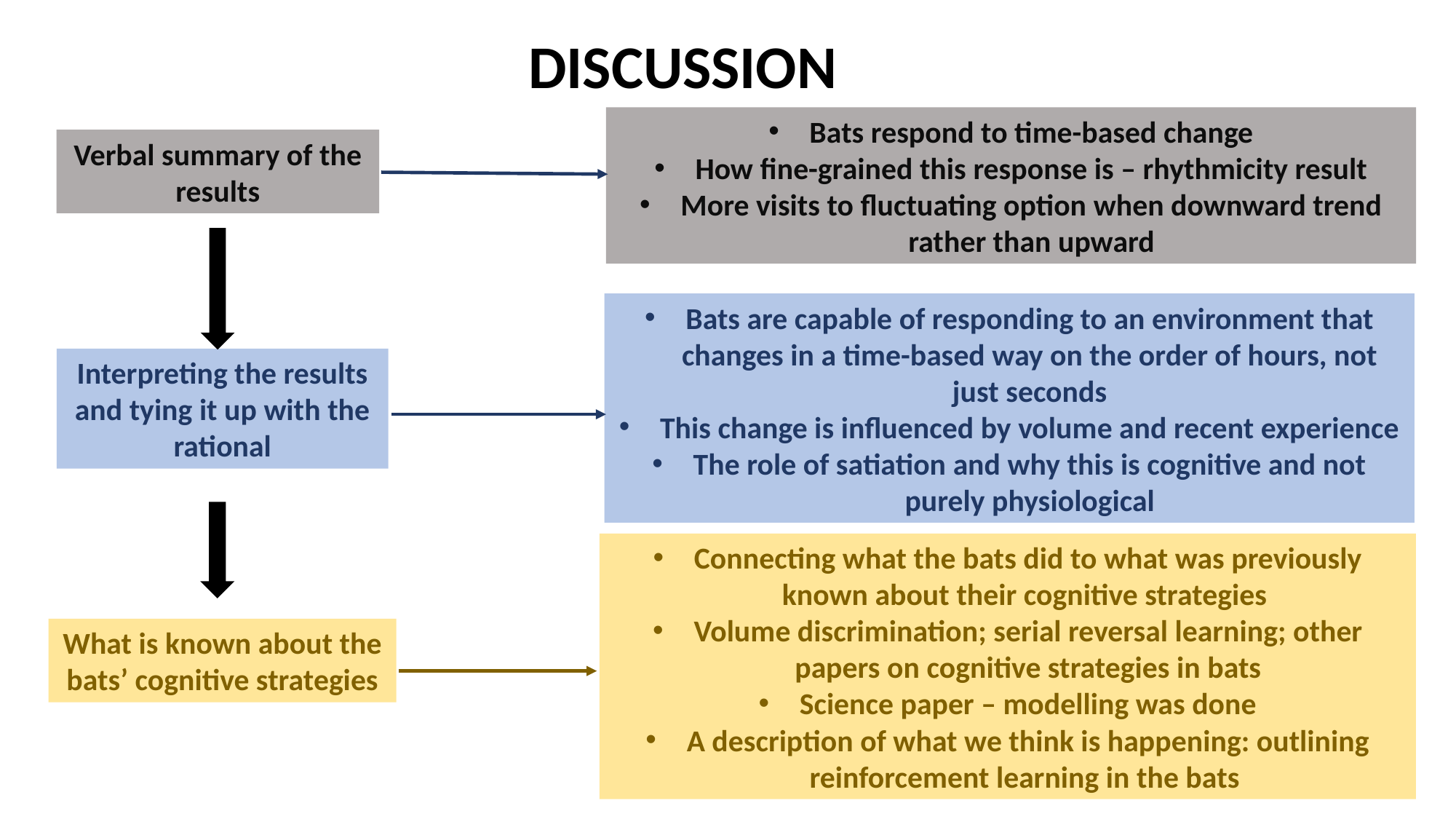

DISCUSSION
Bats respond to time-based change
How fine-grained this response is – rhythmicity result
More visits to fluctuating option when downward trend rather than upward
Verbal summary of the results

Bats are capable of responding to an environment that changes in a time-based way on the order of hours, not just seconds
This change is influenced by volume and recent experience
The role of satiation and why this is cognitive and not purely physiological
Interpreting the results and tying it up with the rational

Connecting what the bats did to what was previously known about their cognitive strategies
Volume discrimination; serial reversal learning; other papers on cognitive strategies in bats
Science paper – modelling was done
A description of what we think is happening: outlining reinforcement learning in the bats
What is known about the bats’ cognitive strategies